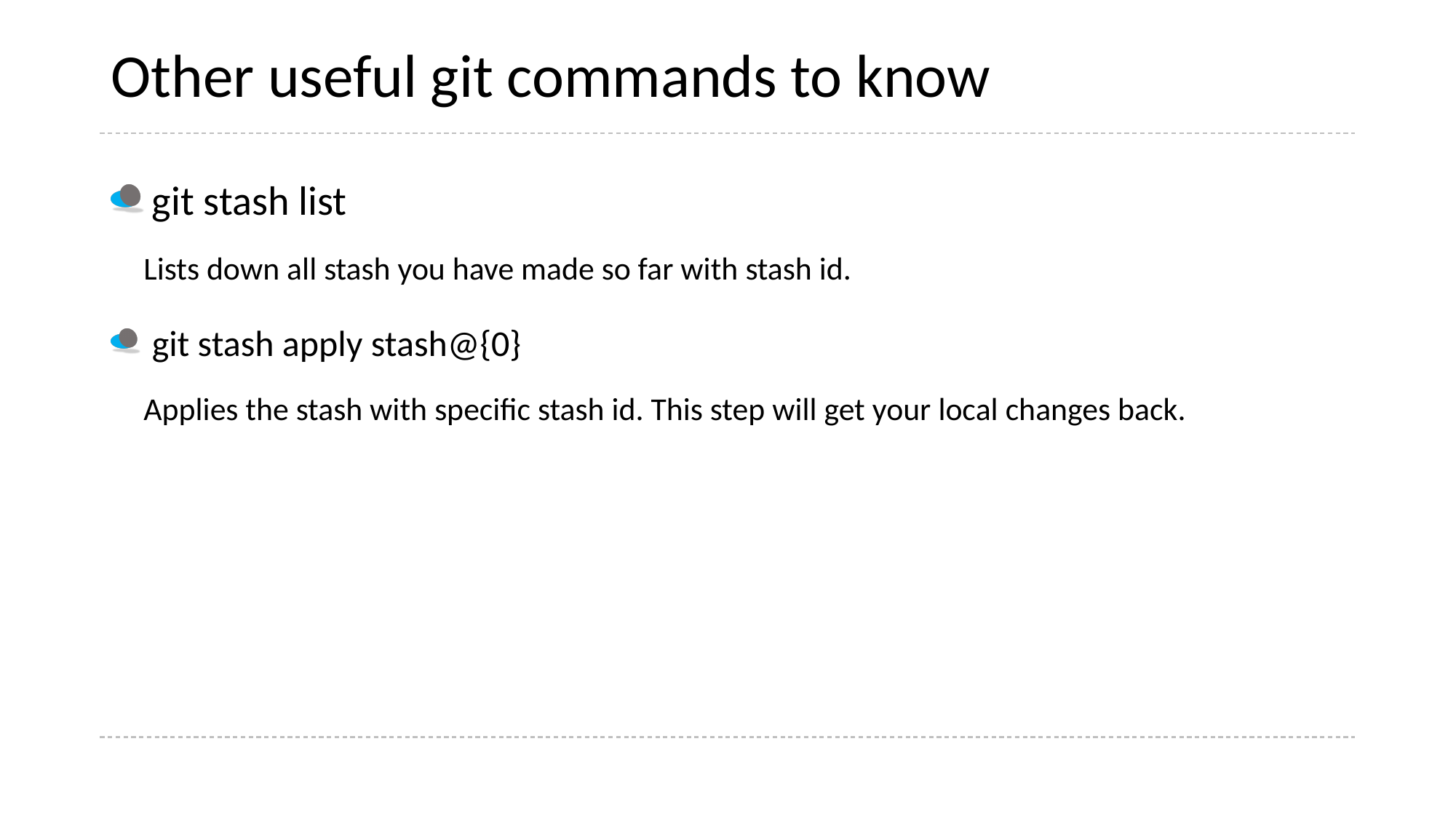

# Other useful git commands to know
git stash list
Lists down all stash you have made so far with stash id.
git stash apply stash@{0}
Applies the stash with specific stash id. This step will get your local changes back.